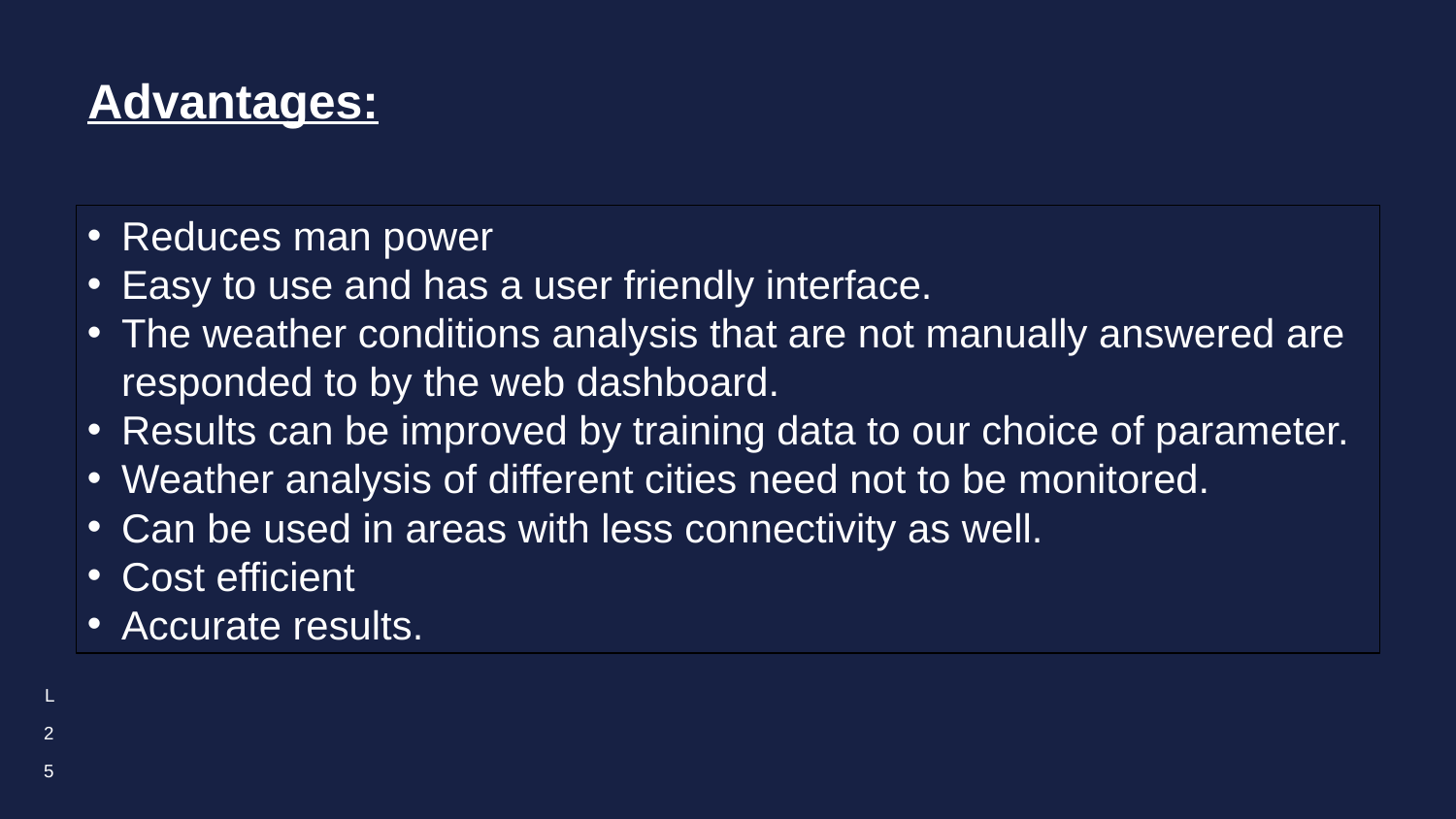

Advantages:
Reduces man power
Easy to use and has a user friendly interface.
The weather conditions analysis that are not manually answered are responded to by the web dashboard.
Results can be improved by training data to our choice of parameter.
Weather analysis of different cities need not to be monitored.
Can be used in areas with less connectivity as well.
Cost efficient
Accurate results.